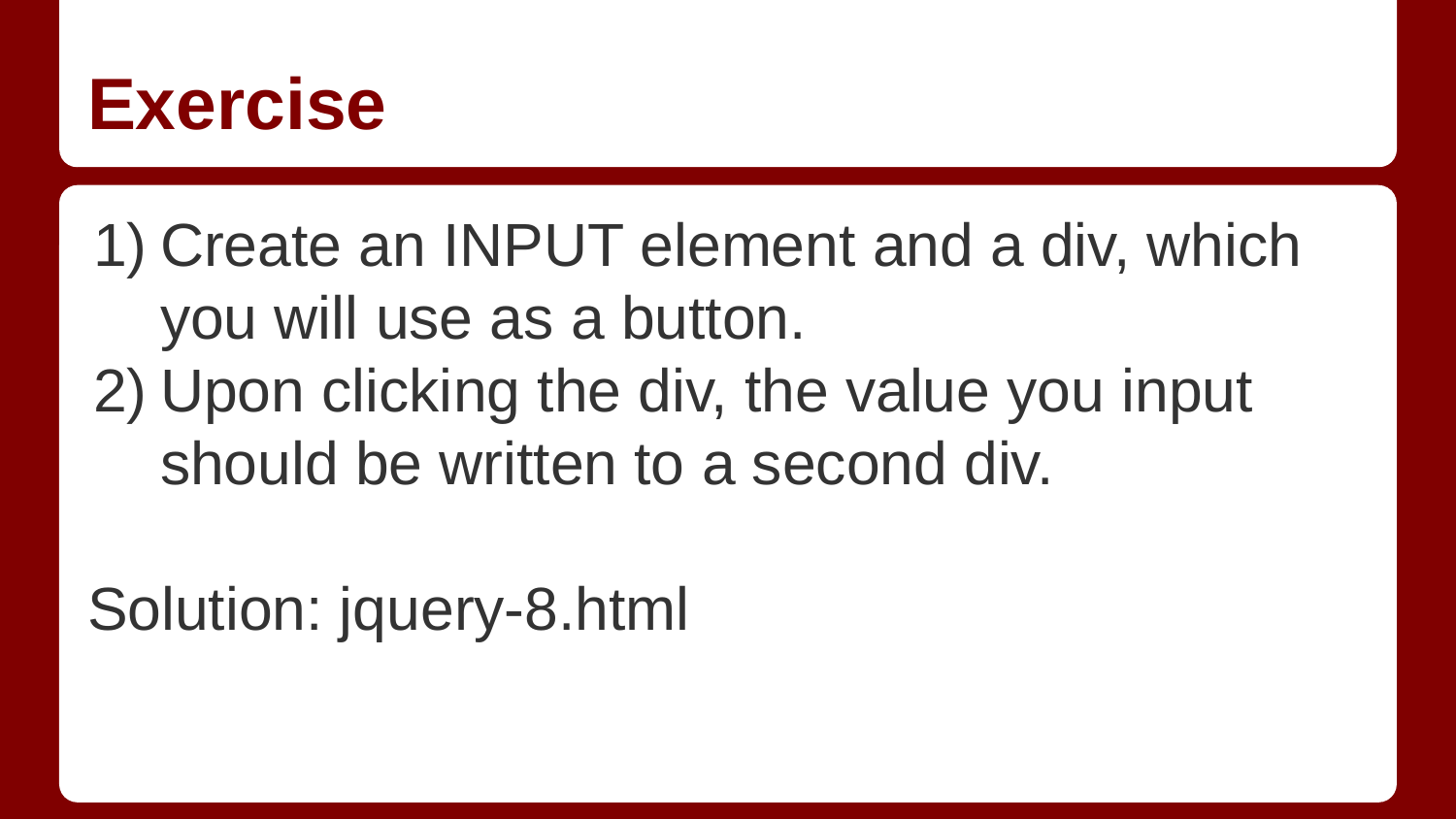

# Exercise
Create an INPUT element and a div, which you will use as a button.
Upon clicking the div, the value you input should be written to a second div.

Solution: jquery-8.html